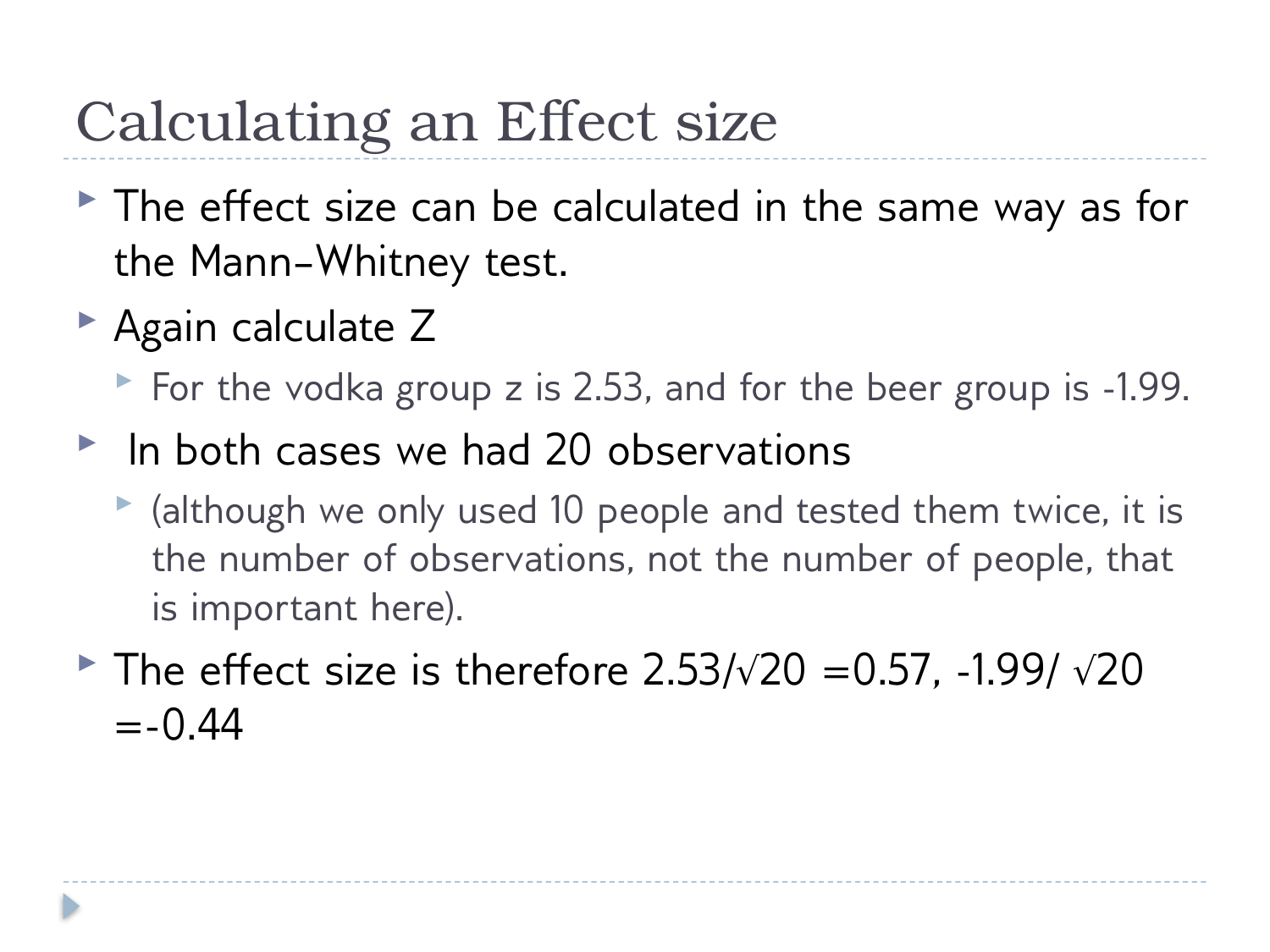

# Calculating an Effect size
The effect size can be calculated in the same way as for the Mann–Whitney test.
Again calculate Z
For the vodka group z is 2.53, and for the beer group is −1.99.
 In both cases we had 20 observations
(although we only used 10 people and tested them twice, it is the number of observations, not the number of people, that is important here).
The effect size is therefore 2.53/√20 =0.57, -1.99/ √20 =-0.44